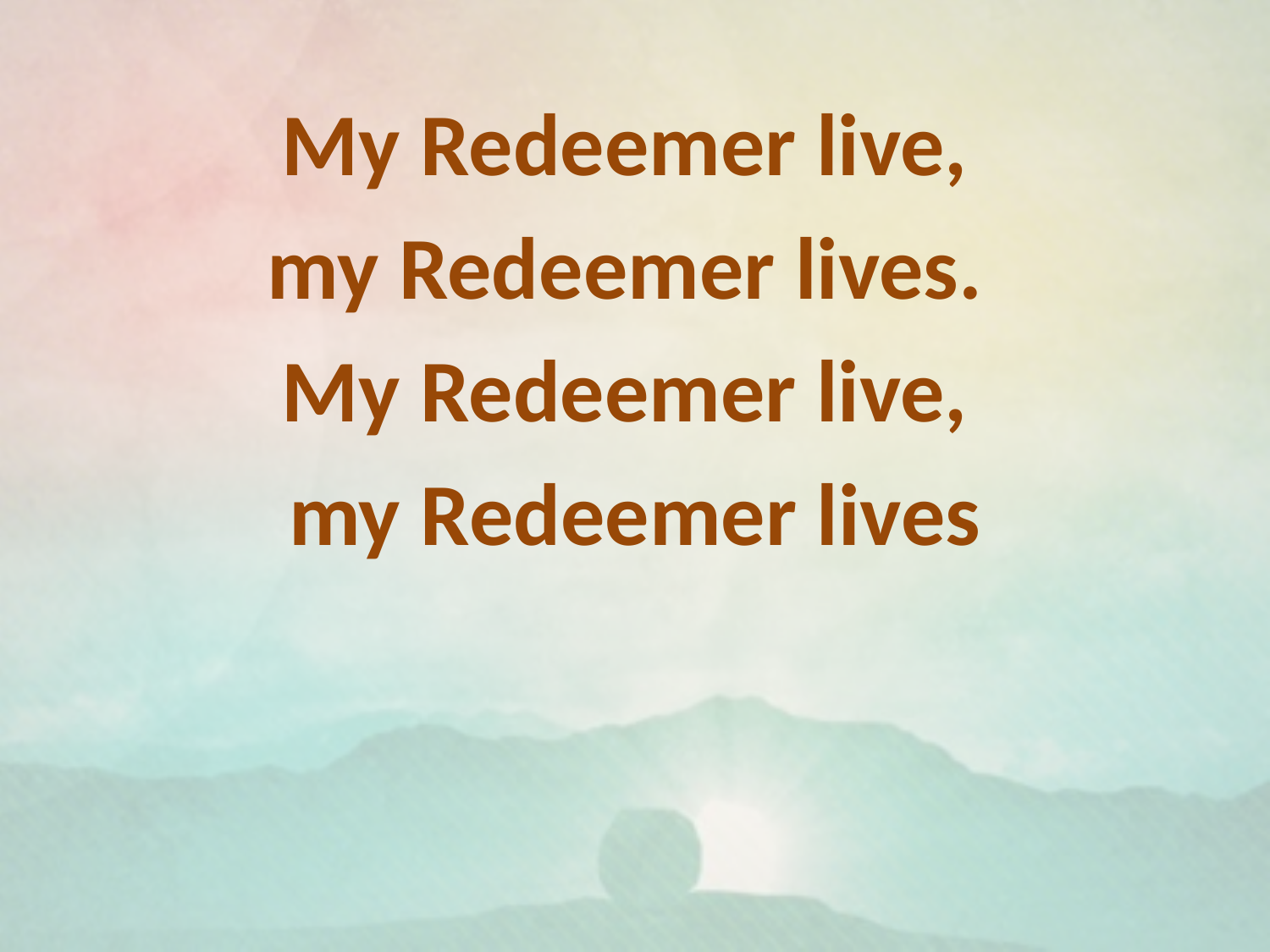

My Redeemer live,
my Redeemer lives.
My Redeemer live,
my Redeemer lives